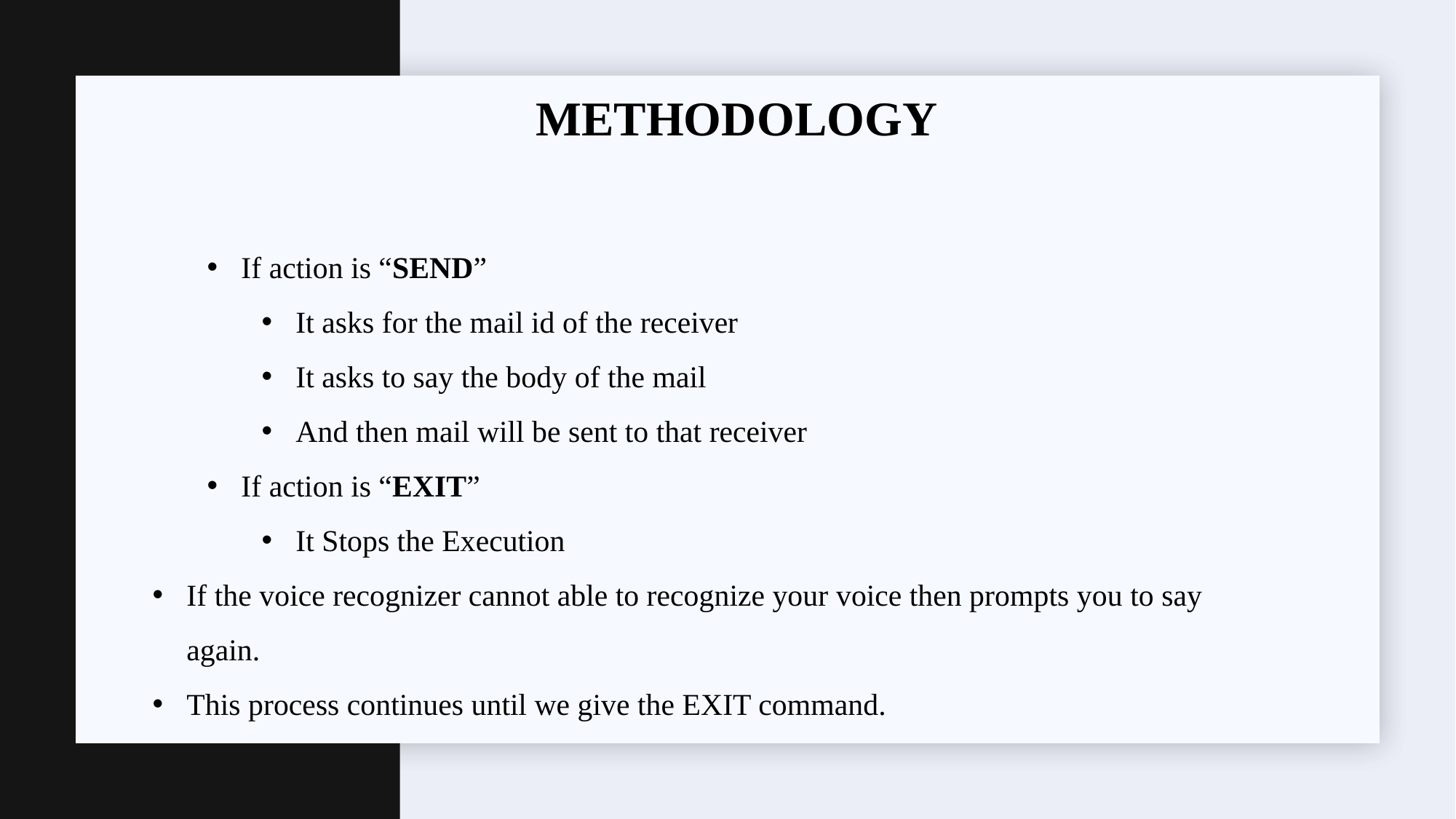

#
METHODOLOGY

If action is “SEND”
It asks for the mail id of the receiver
It asks to say the body of the mail
And then mail will be sent to that receiver
If action is “EXIT”
It Stops the Execution
If the voice recognizer cannot able to recognize your voice then prompts you to say again.
This process continues until we give the EXIT command.